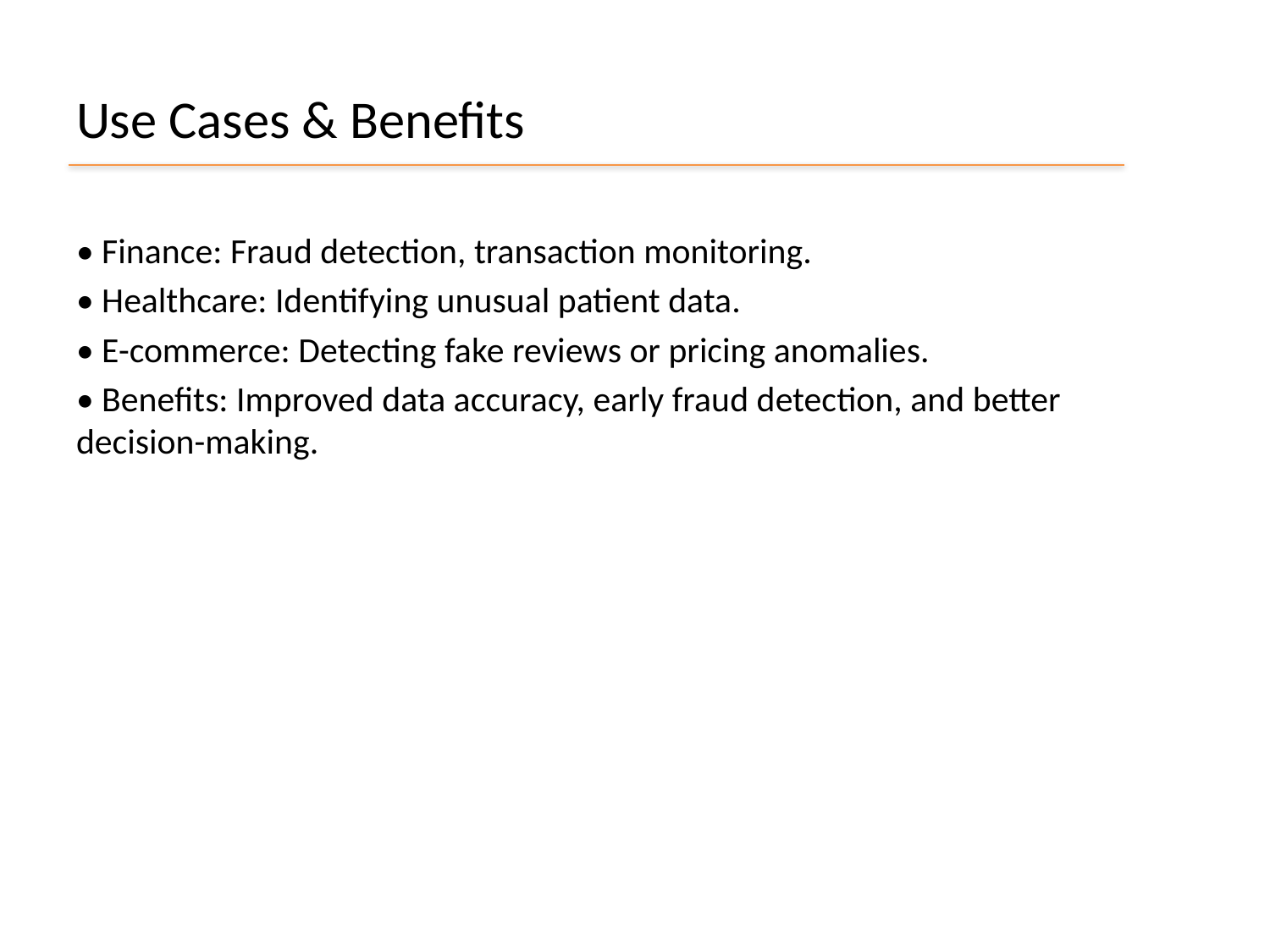

# Use Cases & Benefits
• Finance: Fraud detection, transaction monitoring.
• Healthcare: Identifying unusual patient data.
• E-commerce: Detecting fake reviews or pricing anomalies.
• Benefits: Improved data accuracy, early fraud detection, and better decision-making.